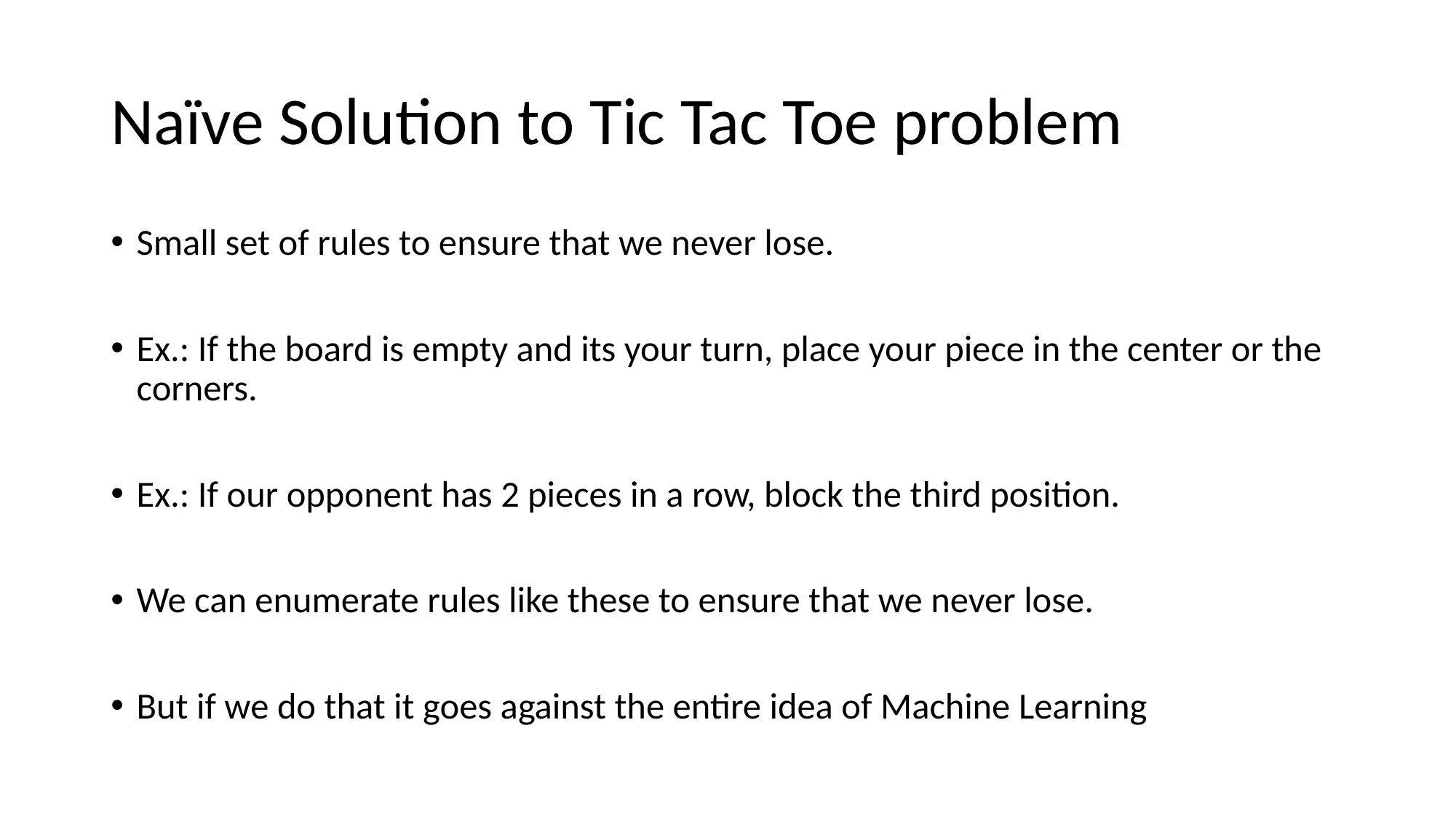

# Naïve Solution to Tic Tac Toe problem
Small set of rules to ensure that we never lose.

Ex.: If the board is empty and its your turn, place your piece in the center or the corners.

Ex.: If our opponent has 2 pieces in a row, block the third position.

We can enumerate rules like these to ensure that we never lose.

But if we do that it goes against the entire idea of Machine Learning